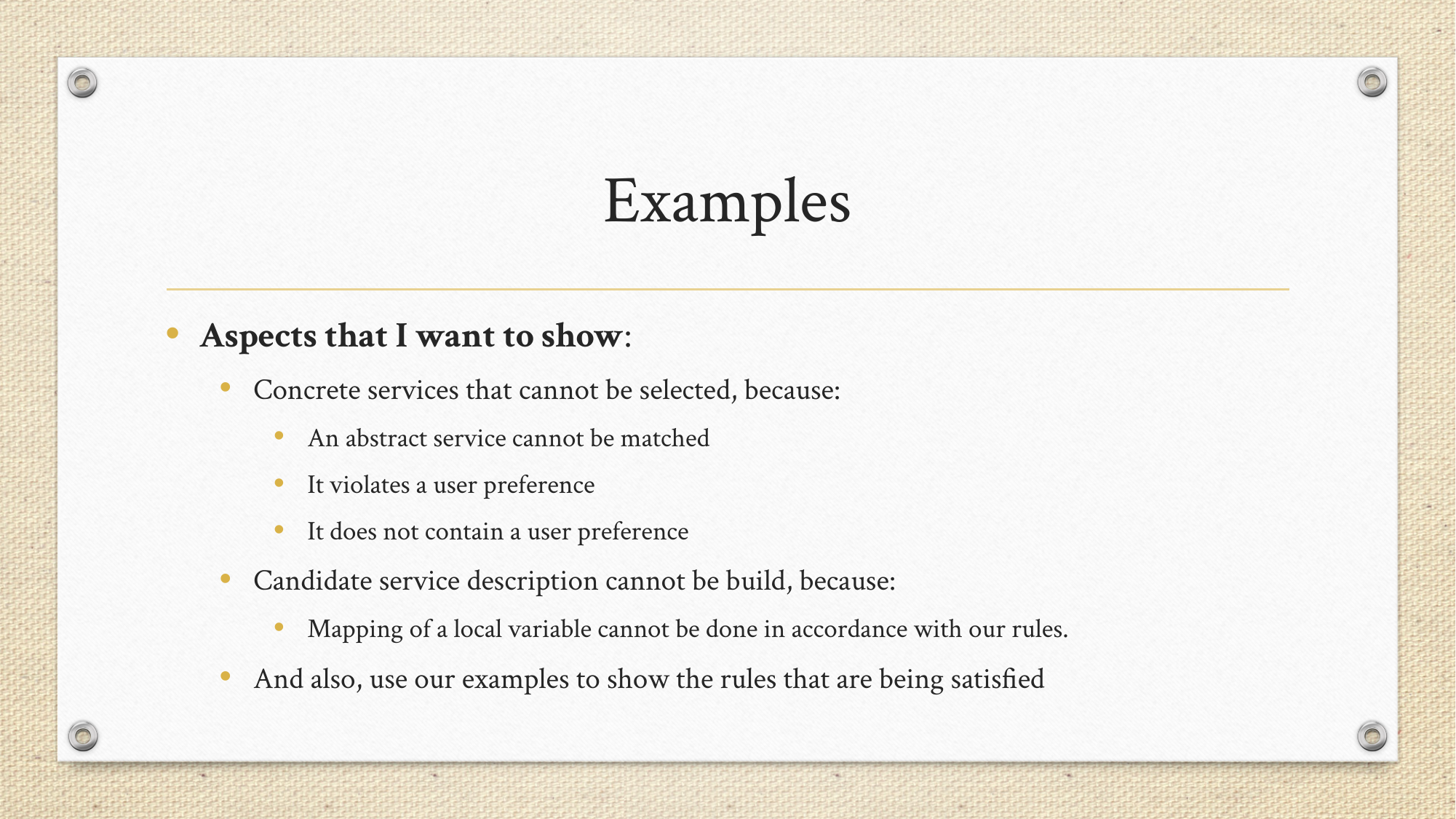

# Examples
Aspects that I want to show:
Concrete services that cannot be selected, because:
An abstract service cannot be matched
It violates a user preference
It does not contain a user preference
Candidate service description cannot be build, because:
Mapping of a local variable cannot be done in accordance with our rules.
And also, use our examples to show the rules that are being satisfied